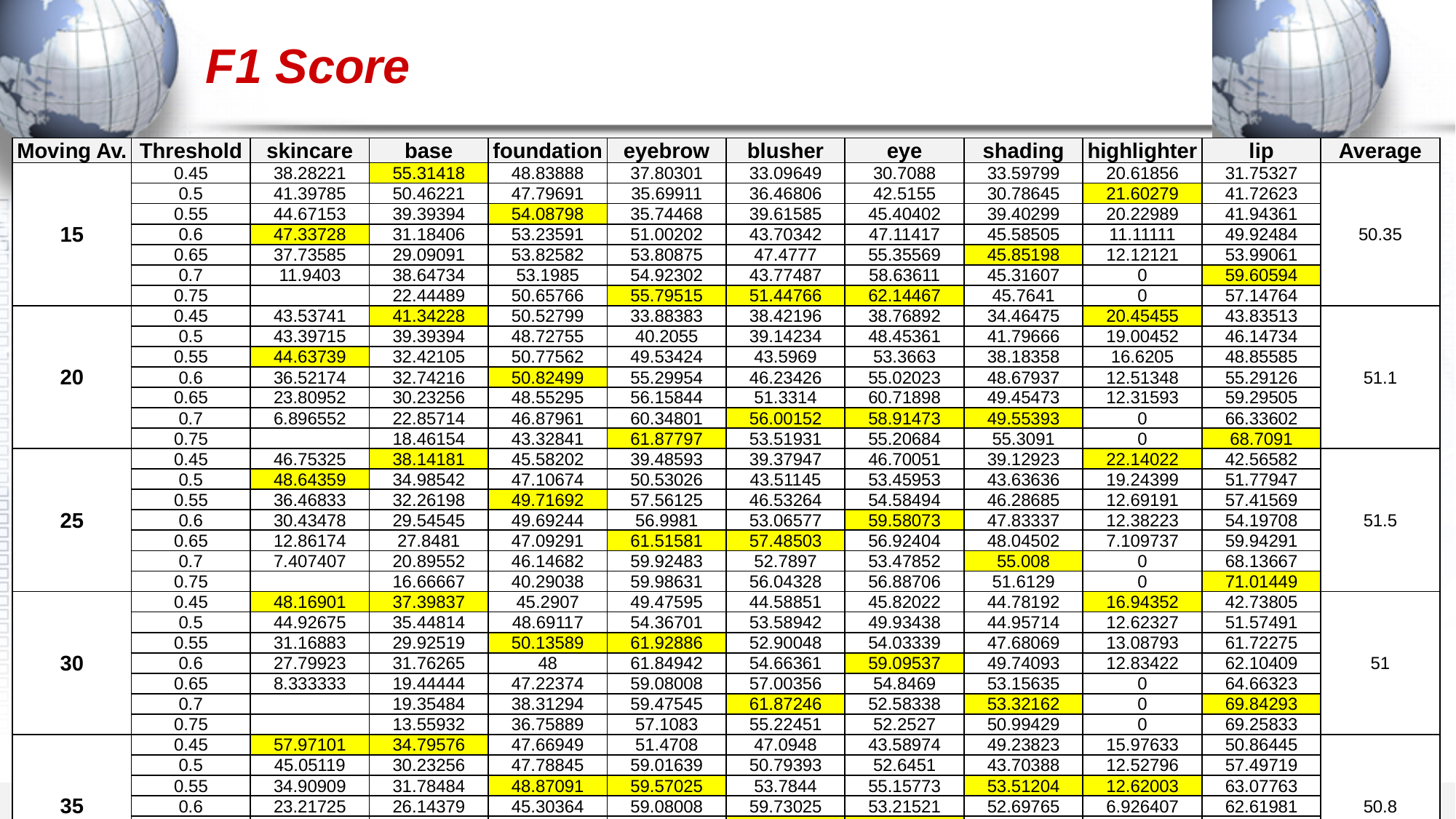

# F1 Score
| Moving Av. | Threshold | skincare | base | foundation | eyebrow | blusher | eye | shading | highlighter | lip | Average |
| --- | --- | --- | --- | --- | --- | --- | --- | --- | --- | --- | --- |
| 15 | 0.45 | 38.28221 | 55.31418 | 48.83888 | 37.80301 | 33.09649 | 30.7088 | 33.59799 | 20.61856 | 31.75327 | 50.35 |
|  | 0.5 | 41.39785 | 50.46221 | 47.79691 | 35.69911 | 36.46806 | 42.5155 | 30.78645 | 21.60279 | 41.72623 |  |
|  | 0.55 | 44.67153 | 39.39394 | 54.08798 | 35.74468 | 39.61585 | 45.40402 | 39.40299 | 20.22989 | 41.94361 |  |
|  | 0.6 | 47.33728 | 31.18406 | 53.23591 | 51.00202 | 43.70342 | 47.11417 | 45.58505 | 11.11111 | 49.92484 |  |
|  | 0.65 | 37.73585 | 29.09091 | 53.82582 | 53.80875 | 47.4777 | 55.35569 | 45.85198 | 12.12121 | 53.99061 |  |
|  | 0.7 | 11.9403 | 38.64734 | 53.1985 | 54.92302 | 43.77487 | 58.63611 | 45.31607 | 0 | 59.60594 |  |
|  | 0.75 |  | 22.44489 | 50.65766 | 55.79515 | 51.44766 | 62.14467 | 45.7641 | 0 | 57.14764 |  |
| 20 | 0.45 | 43.53741 | 41.34228 | 50.52799 | 33.88383 | 38.42196 | 38.76892 | 34.46475 | 20.45455 | 43.83513 | 51.1 |
|  | 0.5 | 43.39715 | 39.39394 | 48.72755 | 40.2055 | 39.14234 | 48.45361 | 41.79666 | 19.00452 | 46.14734 |  |
|  | 0.55 | 44.63739 | 32.42105 | 50.77562 | 49.53424 | 43.5969 | 53.3663 | 38.18358 | 16.6205 | 48.85585 |  |
|  | 0.6 | 36.52174 | 32.74216 | 50.82499 | 55.29954 | 46.23426 | 55.02023 | 48.67937 | 12.51348 | 55.29126 |  |
|  | 0.65 | 23.80952 | 30.23256 | 48.55295 | 56.15844 | 51.3314 | 60.71898 | 49.45473 | 12.31593 | 59.29505 |  |
|  | 0.7 | 6.896552 | 22.85714 | 46.87961 | 60.34801 | 56.00152 | 58.91473 | 49.55393 | 0 | 66.33602 |  |
|  | 0.75 |  | 18.46154 | 43.32841 | 61.87797 | 53.51931 | 55.20684 | 55.3091 | 0 | 68.7091 |  |
| 25 | 0.45 | 46.75325 | 38.14181 | 45.58202 | 39.48593 | 39.37947 | 46.70051 | 39.12923 | 22.14022 | 42.56582 | 51.5 |
|  | 0.5 | 48.64359 | 34.98542 | 47.10674 | 50.53026 | 43.51145 | 53.45953 | 43.63636 | 19.24399 | 51.77947 |  |
|  | 0.55 | 36.46833 | 32.26198 | 49.71692 | 57.56125 | 46.53264 | 54.58494 | 46.28685 | 12.69191 | 57.41569 |  |
|  | 0.6 | 30.43478 | 29.54545 | 49.69244 | 56.9981 | 53.06577 | 59.58073 | 47.83337 | 12.38223 | 54.19708 |  |
|  | 0.65 | 12.86174 | 27.8481 | 47.09291 | 61.51581 | 57.48503 | 56.92404 | 48.04502 | 7.109737 | 59.94291 |  |
|  | 0.7 | 7.407407 | 20.89552 | 46.14682 | 59.92483 | 52.7897 | 53.47852 | 55.008 | 0 | 68.13667 |  |
|  | 0.75 |  | 16.66667 | 40.29038 | 59.98631 | 56.04328 | 56.88706 | 51.6129 | 0 | 71.01449 |  |
| 30 | 0.45 | 48.16901 | 37.39837 | 45.2907 | 49.47595 | 44.58851 | 45.82022 | 44.78192 | 16.94352 | 42.73805 | 51 |
|  | 0.5 | 44.92675 | 35.44814 | 48.69117 | 54.36701 | 53.58942 | 49.93438 | 44.95714 | 12.62327 | 51.57491 |  |
|  | 0.55 | 31.16883 | 29.92519 | 50.13589 | 61.92886 | 52.90048 | 54.03339 | 47.68069 | 13.08793 | 61.72275 |  |
|  | 0.6 | 27.79923 | 31.76265 | 48 | 61.84942 | 54.66361 | 59.09537 | 49.74093 | 12.83422 | 62.10409 |  |
|  | 0.65 | 8.333333 | 19.44444 | 47.22374 | 59.08008 | 57.00356 | 54.8469 | 53.15635 | 0 | 64.66323 |  |
|  | 0.7 |  | 19.35484 | 38.31294 | 59.47545 | 61.87246 | 52.58338 | 53.32162 | 0 | 69.84293 |  |
|  | 0.75 |  | 13.55932 | 36.75889 | 57.1083 | 55.22451 | 52.2527 | 50.99429 | 0 | 69.25833 |  |
| 35 | 0.45 | 57.97101 | 34.79576 | 47.66949 | 51.4708 | 47.0948 | 43.58974 | 49.23823 | 15.97633 | 50.86445 | 50.8 |
|  | 0.5 | 45.05119 | 30.23256 | 47.78845 | 59.01639 | 50.79393 | 52.6451 | 43.70388 | 12.52796 | 57.49719 |  |
|  | 0.55 | 34.90909 | 31.78484 | 48.87091 | 59.57025 | 53.7844 | 55.15773 | 53.51204 | 12.62003 | 63.07763 |  |
|  | 0.6 | 23.21725 | 26.14379 | 45.30364 | 59.08008 | 59.73025 | 53.21521 | 52.69765 | 6.926407 | 62.61981 |  |
|  | 0.65 | 10.76233 | 18.22126 | 42.98347 | 58.8373 | 60.33643 | 55.96147 | 47.56098 | 0 | 67.70351 |  |
|  | 0.7 |  | 12.97297 | 36.19588 | 58.2273 | 53.33333 | 54.21304 | 47.18251 | 0 | 69.63958 |  |
|  | 0.75 |  | 10.52632 | 29.09091 | 60.44019 | 47.87946 | 48.15026 | 41.52745 | 0 | 68.15416 |  |